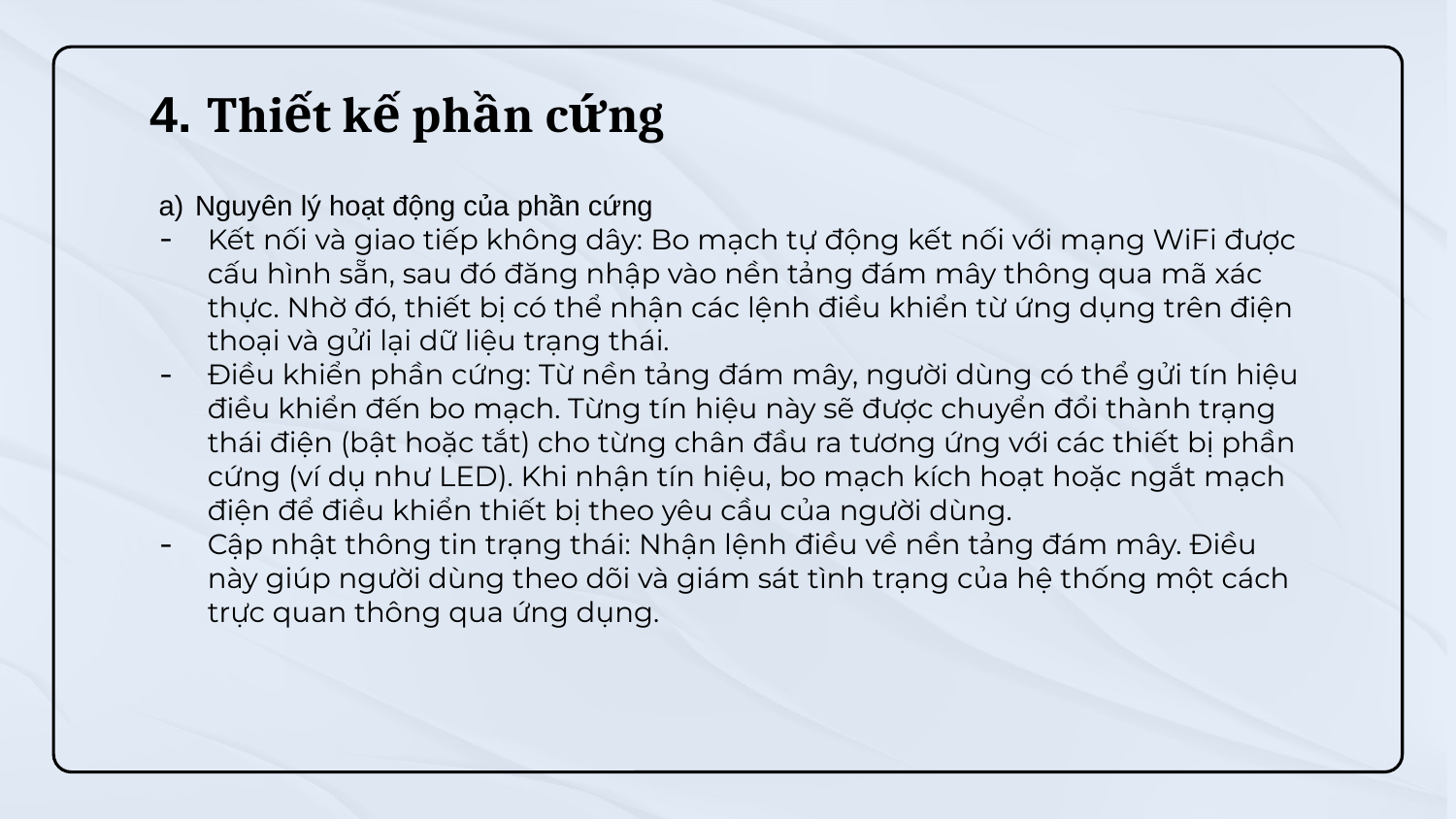

# 4. Thiết kế phần cứng
Nguyên lý hoạt động của phần cứng
Kết nối và giao tiếp không dây: Bo mạch tự động kết nối với mạng WiFi được cấu hình sẵn, sau đó đăng nhập vào nền tảng đám mây thông qua mã xác thực. Nhờ đó, thiết bị có thể nhận các lệnh điều khiển từ ứng dụng trên điện thoại và gửi lại dữ liệu trạng thái.
Điều khiển phần cứng: Từ nền tảng đám mây, người dùng có thể gửi tín hiệu điều khiển đến bo mạch. Từng tín hiệu này sẽ được chuyển đổi thành trạng thái điện (bật hoặc tắt) cho từng chân đầu ra tương ứng với các thiết bị phần cứng (ví dụ như LED). Khi nhận tín hiệu, bo mạch kích hoạt hoặc ngắt mạch điện để điều khiển thiết bị theo yêu cầu của người dùng.
Cập nhật thông tin trạng thái: Nhận lệnh điều về nền tảng đám mây. Điều này giúp người dùng theo dõi và giám sát tình trạng của hệ thống một cách trực quan thông qua ứng dụng.